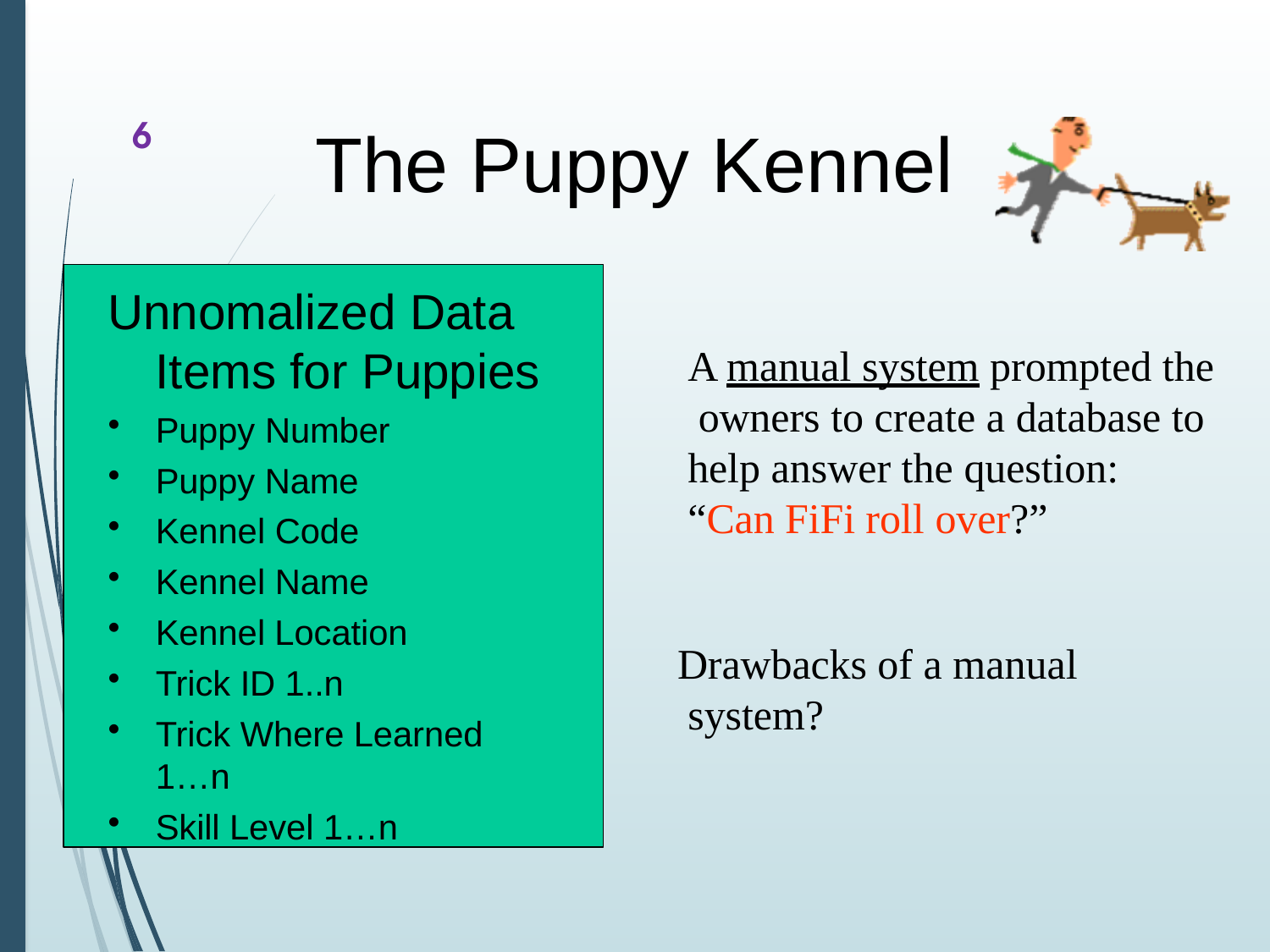

6
# The Puppy Kennel

Unnomalized Data  Items for Puppies
Puppy Number
Puppy Name
Kennel Code
Kennel Name
Kennel Location
Trick ID 1..n
Trick Where Learned 1…n
Skill Level 1…n
A manual system prompted the  owners to create a database to  help answer the question:  “Can FiFi roll over?”

Drawbacks of a manual  system?